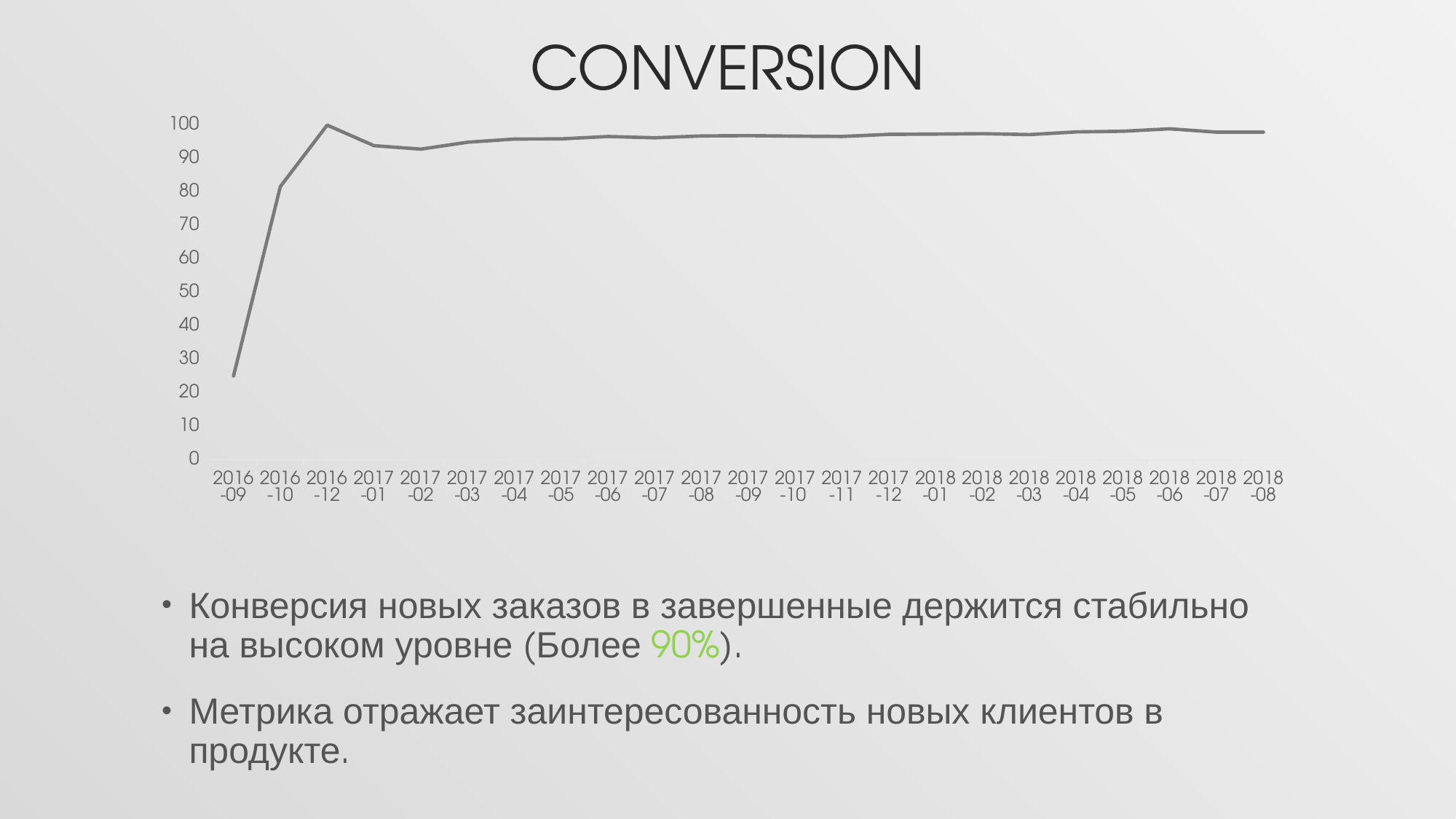

# Conversion

### Chart

| Category |  |
|---|---|
| 2016-09 | 25.0 |
| 2016-10 | 81.62 |
| 2016-12 | 100.0 |
| 2017-01 | 93.85 |
| 2017-02 | 92.81 |
| 2017-03 | 94.88 |
| 2017-04 | 95.83 |
| 2017-05 | 95.88 |
| 2017-06 | 96.59 |
| 2017-07 | 96.2 |
| 2017-08 | 96.75 |
| 2017-09 | 96.85 |
| 2017-10  | 96.69 |
| 2017-11 | 96.6 |
| 2017-12 | 97.23 |
| 2018-01 | 97.31 |
| 2018-02 | 97.43 |
| 2018-03 | 97.16 |
| 2018-04 | 97.96 |
| 2018-05 | 98.16 |
| 2018-06 | 98.89 |
| 2018-07 | 97.89 |
| 2018-08 | 97.88 |
Конверсия новых заказов в завершенные держится стабильно на высоком уровне (Более 90%).
Метрика отражает заинтересованность новых клиентов в продукте.